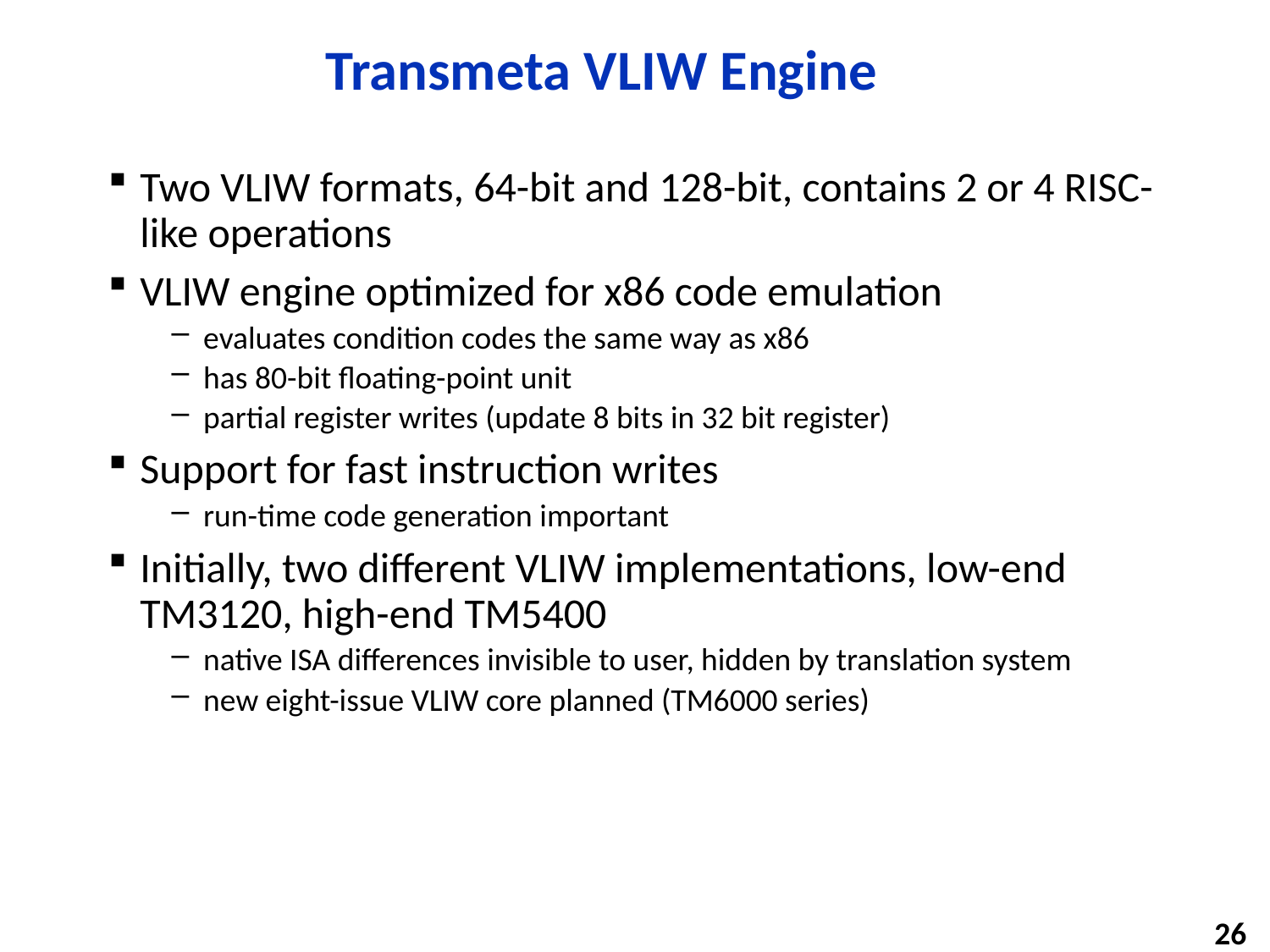

# Transmeta VLIW Engine
Two VLIW formats, 64-bit and 128-bit, contains 2 or 4 RISC-like operations
VLIW engine optimized for x86 code emulation
evaluates condition codes the same way as x86
has 80-bit floating-point unit
partial register writes (update 8 bits in 32 bit register)
Support for fast instruction writes
run-time code generation important
Initially, two different VLIW implementations, low-end TM3120, high-end TM5400
native ISA differences invisible to user, hidden by translation system
new eight-issue VLIW core planned (TM6000 series)
26